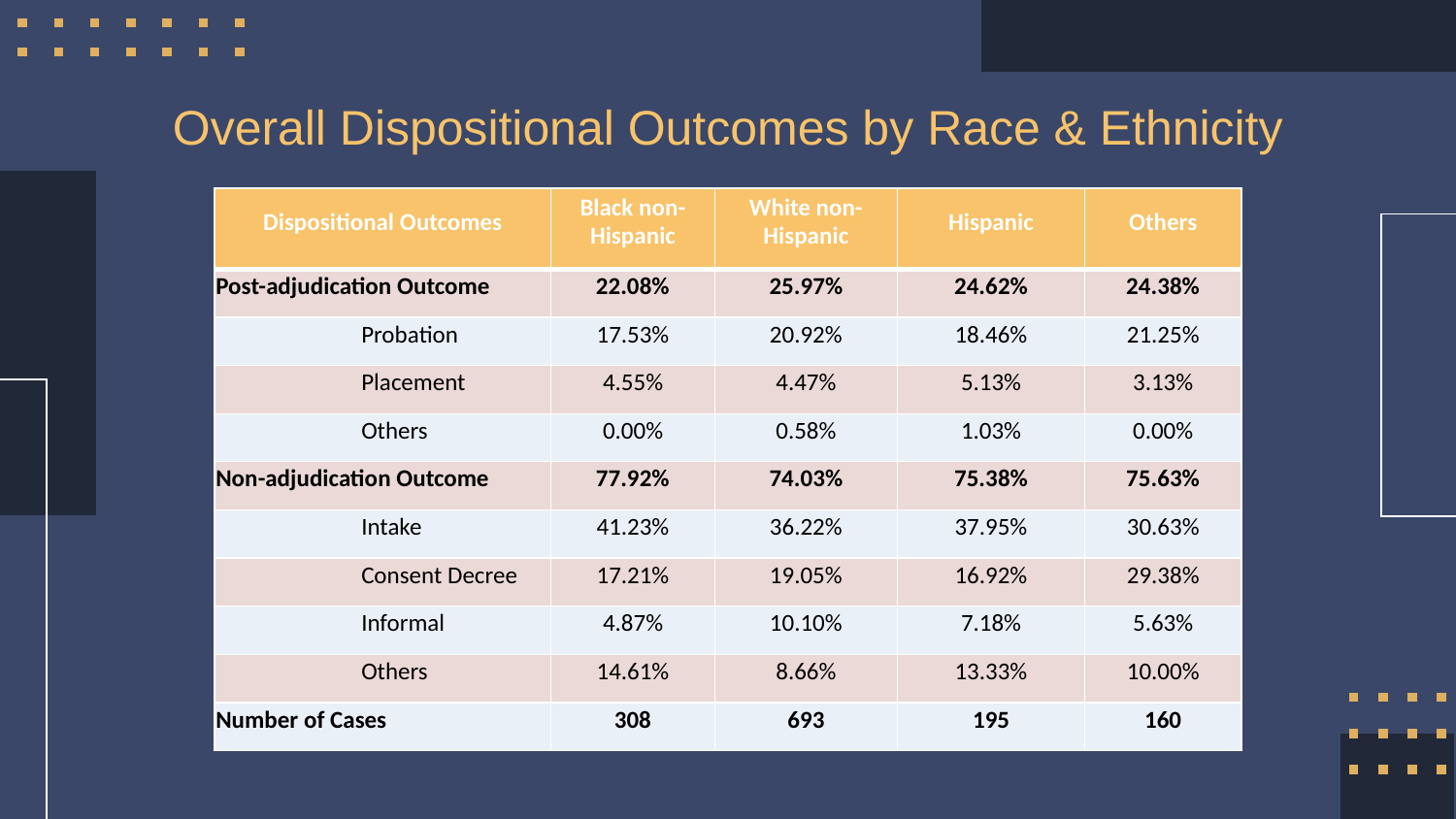

# Overall Dispositional Outcomes by Race & Ethnicity
| Dispositional Outcomes | Black non-Hispanic | White non-Hispanic | Hispanic | Others |
| --- | --- | --- | --- | --- |
| Post-adjudication Outcome | 22.08% | 25.97% | 24.62% | 24.38% |
| Probation | 17.53% | 20.92% | 18.46% | 21.25% |
| Placement | 4.55% | 4.47% | 5.13% | 3.13% |
| Others | 0.00% | 0.58% | 1.03% | 0.00% |
| Non-adjudication Outcome | 77.92% | 74.03% | 75.38% | 75.63% |
| Intake | 41.23% | 36.22% | 37.95% | 30.63% |
| Consent Decree | 17.21% | 19.05% | 16.92% | 29.38% |
| Informal | 4.87% | 10.10% | 7.18% | 5.63% |
| Others | 14.61% | 8.66% | 13.33% | 10.00% |
| Number of Cases | 308 | 693 | 195 | 160 |